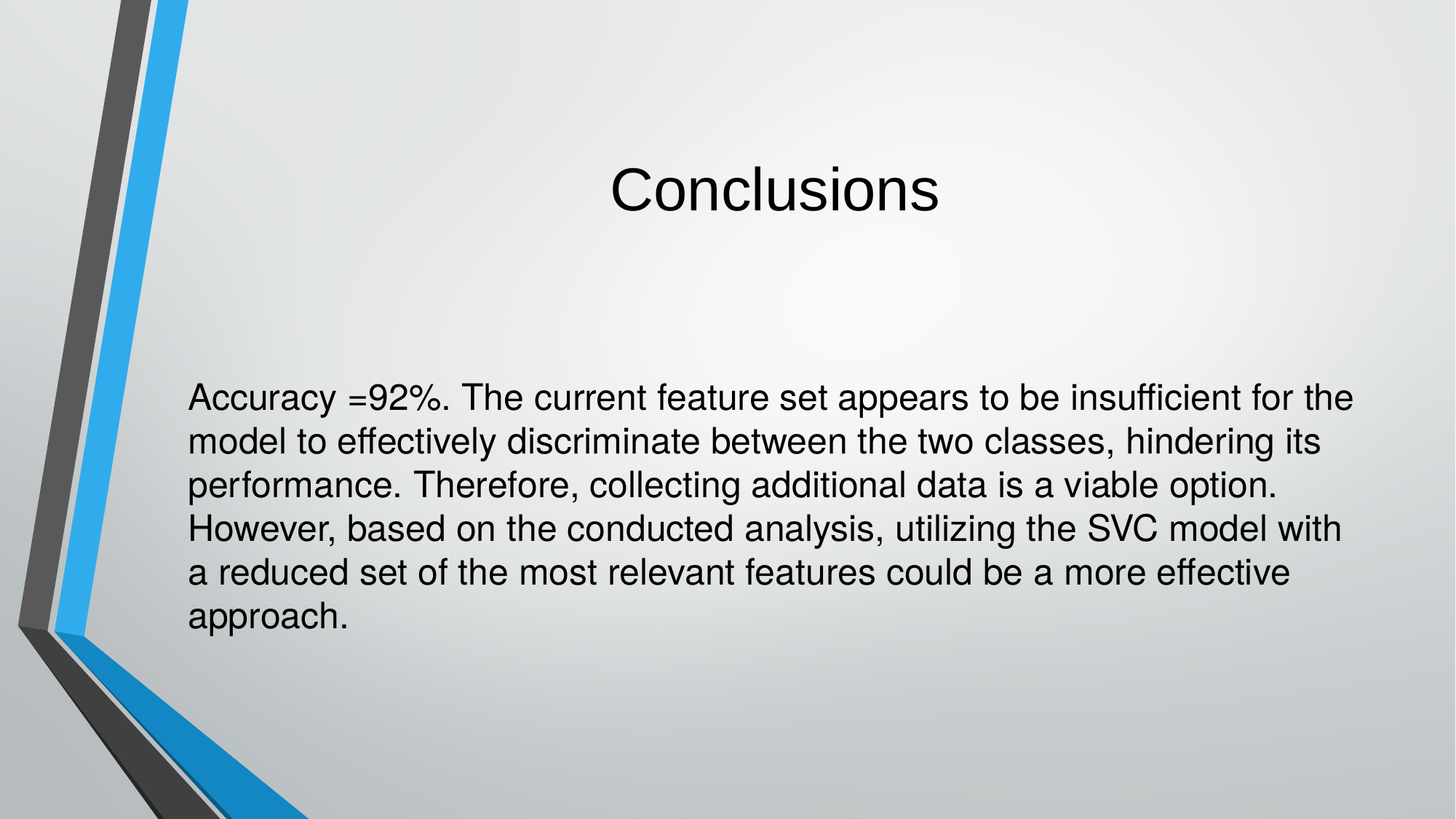

# Conclusions
Accuracy =92%. The current feature set appears to be insufficient for the model to effectively discriminate between the two classes, hindering its performance. Therefore, collecting additional data is a viable option. However, based on the conducted analysis, utilizing the SVC model with a reduced set of the most relevant features could be a more effective approach.